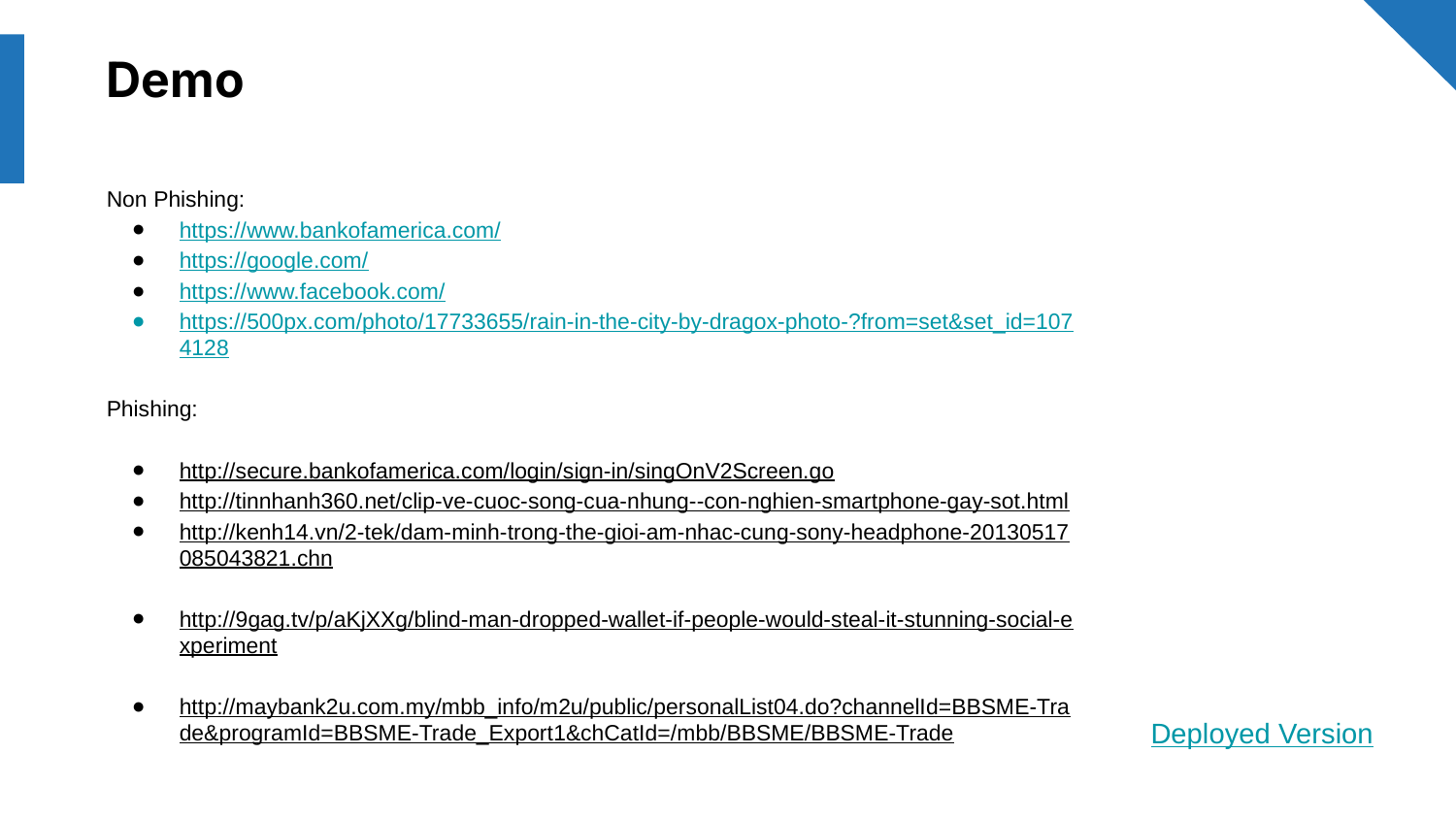

Demo

Non Phishing:
https://www.bankofamerica.com/
https://google.com/
https://www.facebook.com/
https://500px.com/photo/17733655/rain-in-the-city-by-dragox-photo-?from=set&set_id=1074128

Phishing:

http://secure.bankofamerica.com/login/sign-in/singOnV2Screen.go
http://tinnhanh360.net/clip-ve-cuoc-song-cua-nhung--con-nghien-smartphone-gay-sot.html
http://kenh14.vn/2-tek/dam-minh-trong-the-gioi-am-nhac-cung-sony-headphone-20130517085043821.chn
http://9gag.tv/p/aKjXXg/blind-man-dropped-wallet-if-people-would-steal-it-stunning-social-experiment
http://maybank2u.com.my/mbb_info/m2u/public/personalList04.do?channelId=BBSME-Trade&programId=BBSME-Trade_Export1&chCatId=/mbb/BBSME/BBSME-Trade

Deployed Version